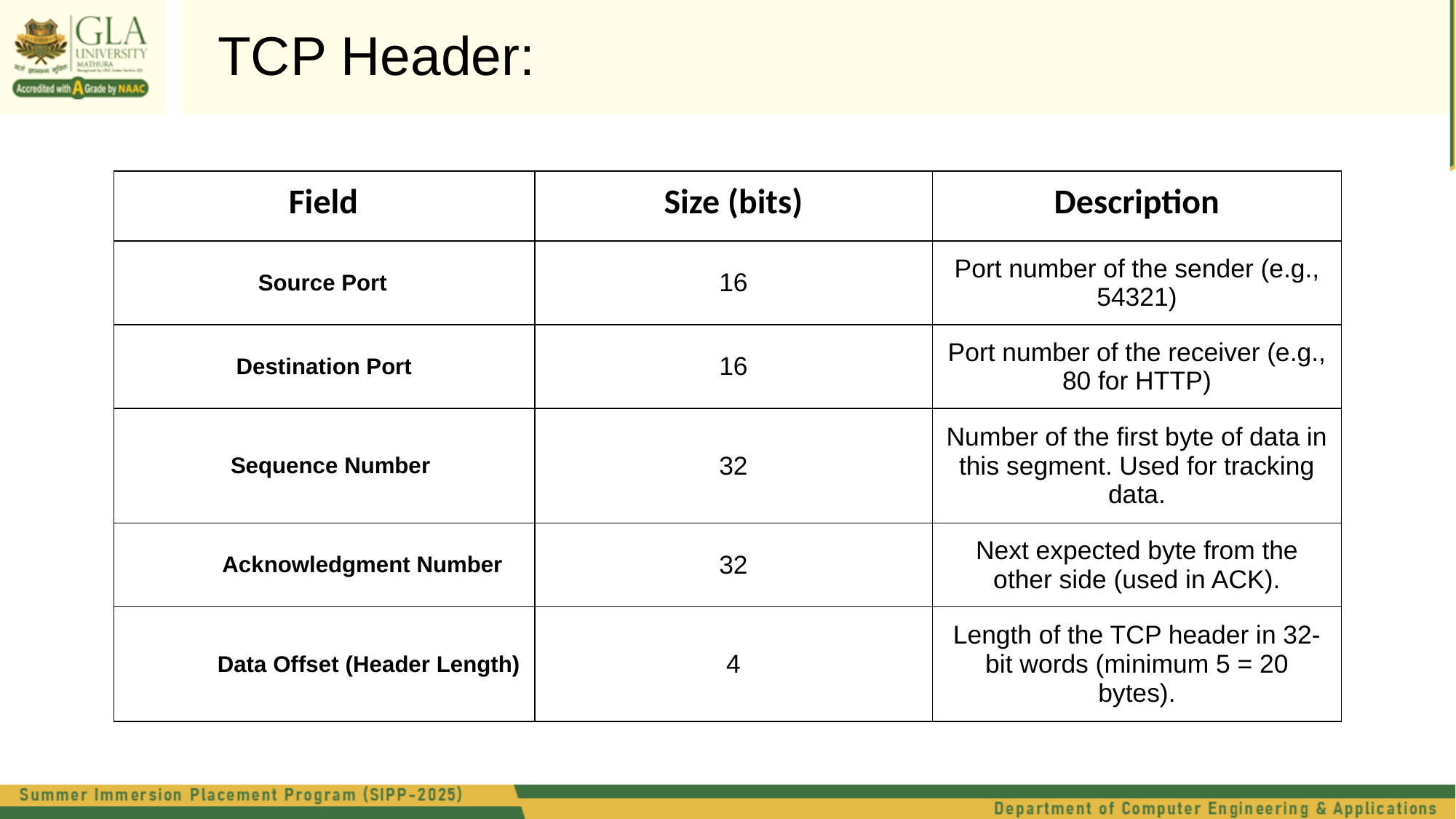

TCP Header:
| Field | Size (bits) | Description |
| --- | --- | --- |
| Source Port | 16 | Port number of the sender (e.g., 54321) |
| Destination Port | 16 | Port number of the receiver (e.g., 80 for HTTP) |
| Sequence Number | 32 | Number of the first byte of data in this segment. Used for tracking data. |
| Acknowledgment Number | 32 | Next expected byte from the other side (used in ACK). |
| Data Offset (Header Length) | 4 | Length of the TCP header in 32-bit words (minimum 5 = 20 bytes). |